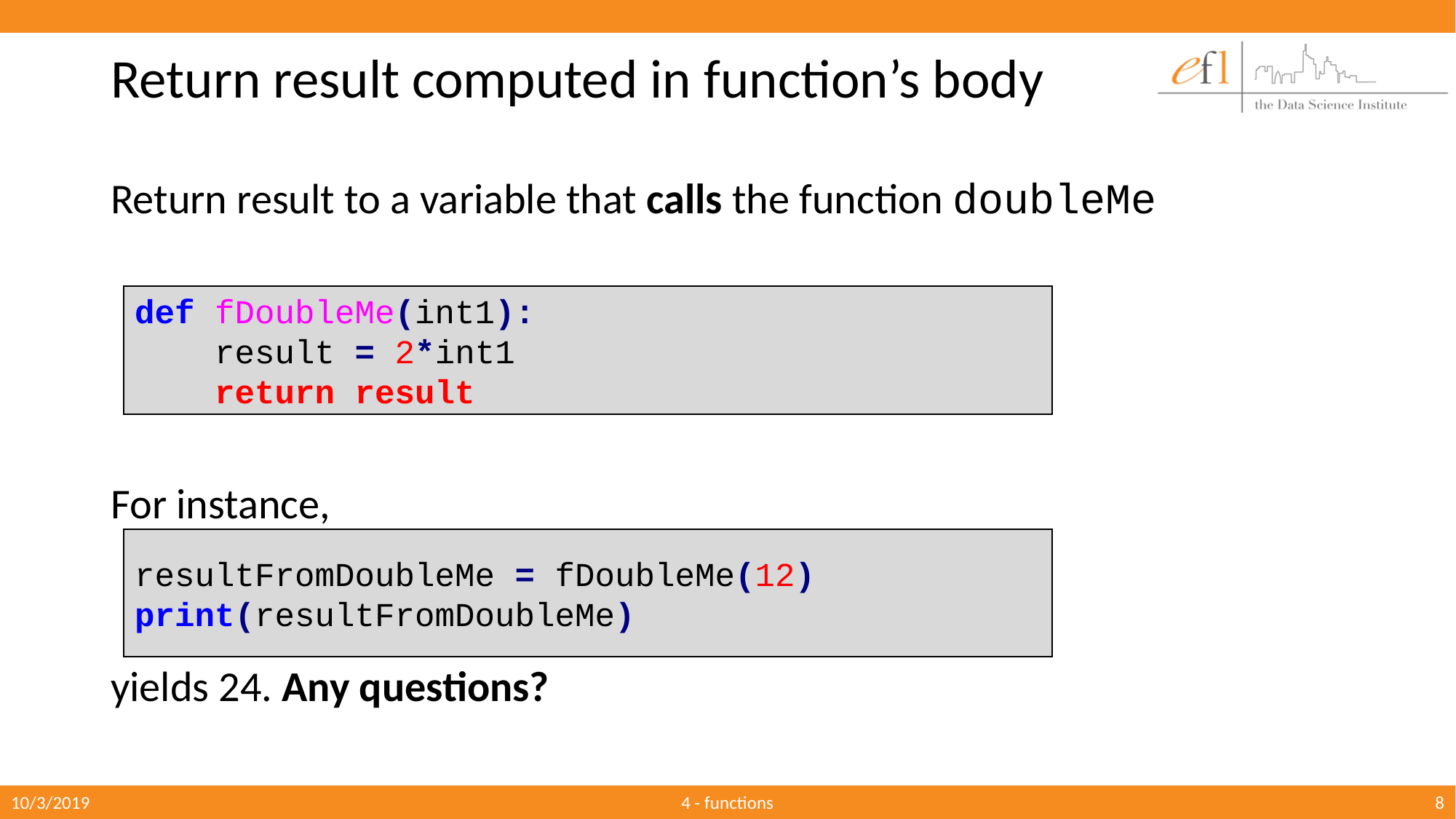

# Return result computed in function’s body
Return result to a variable that calls the function doubleMe

For instance,

yields 24. Any questions?

def fDoubleMe(int1):
    result = 2*int1
    return result

resultFromDoubleMe = fDoubleMe(12) print(resultFromDoubleMe)

10/3/2019
4 - functions
8